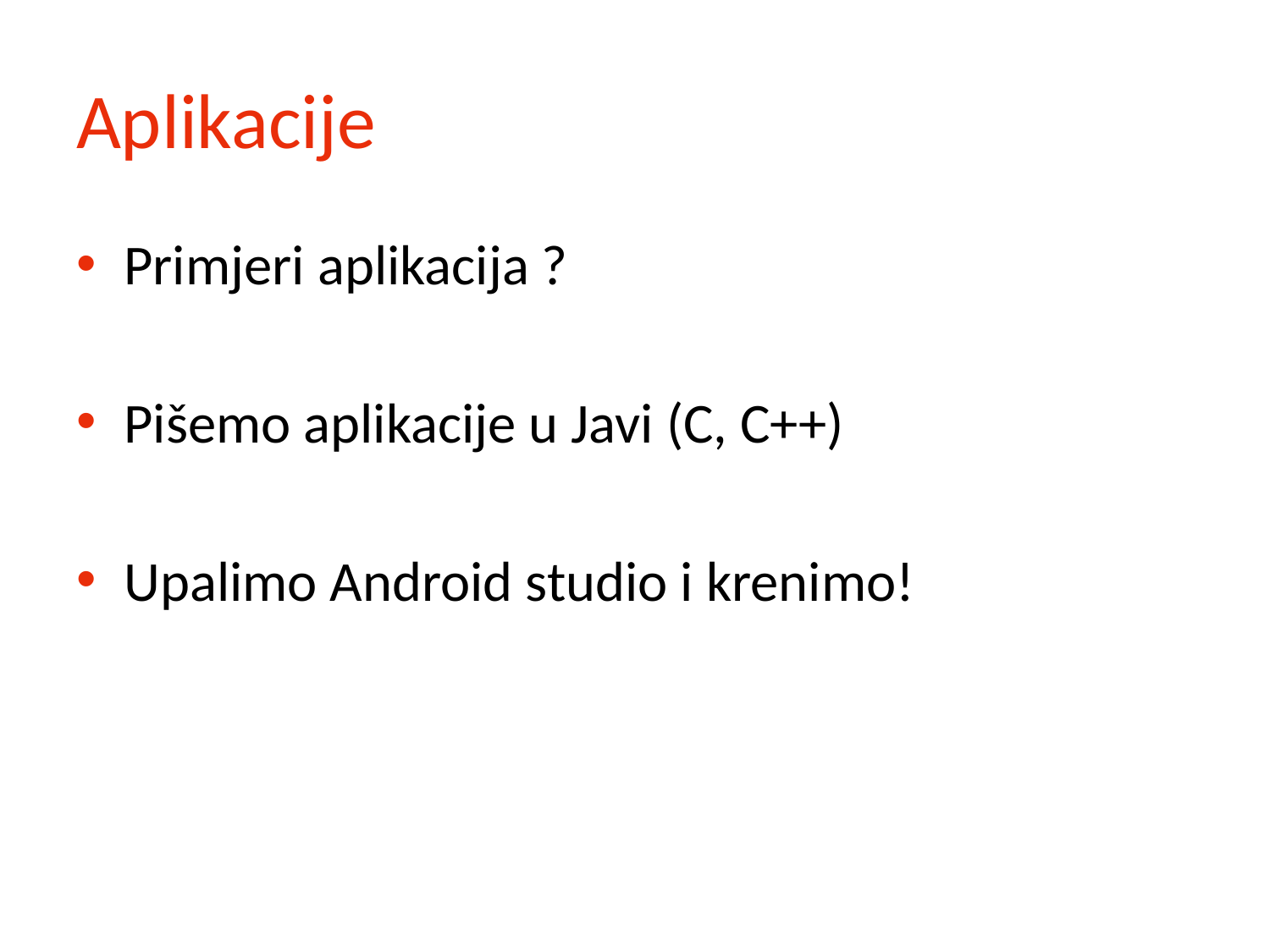

# Aplikacije
Primjeri aplikacija ?

Pišemo aplikacije u Javi (C, C++)

Upalimo Android studio i krenimo!